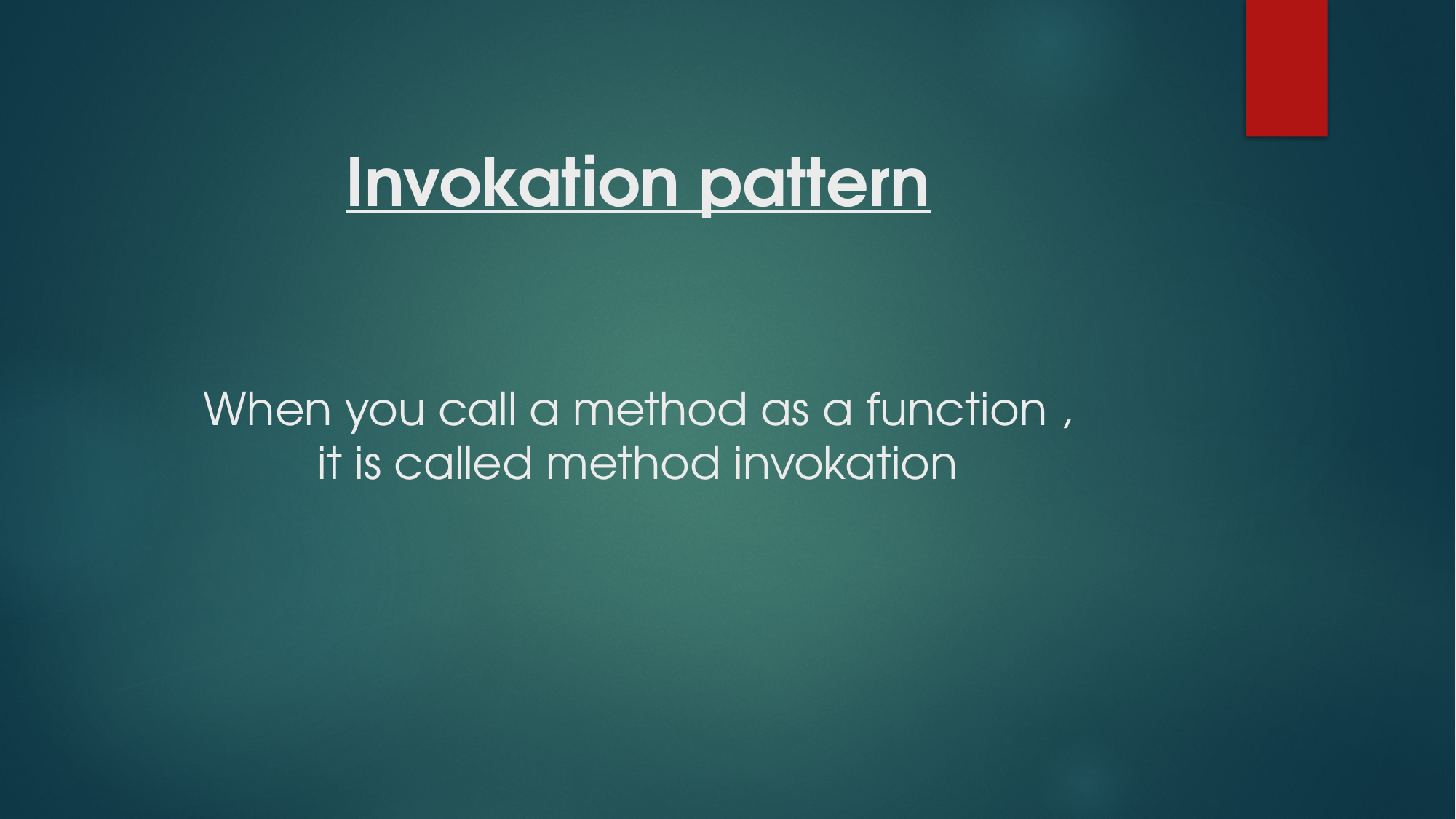

# Invokation pattern When you call a method as a function , it is called method invokation